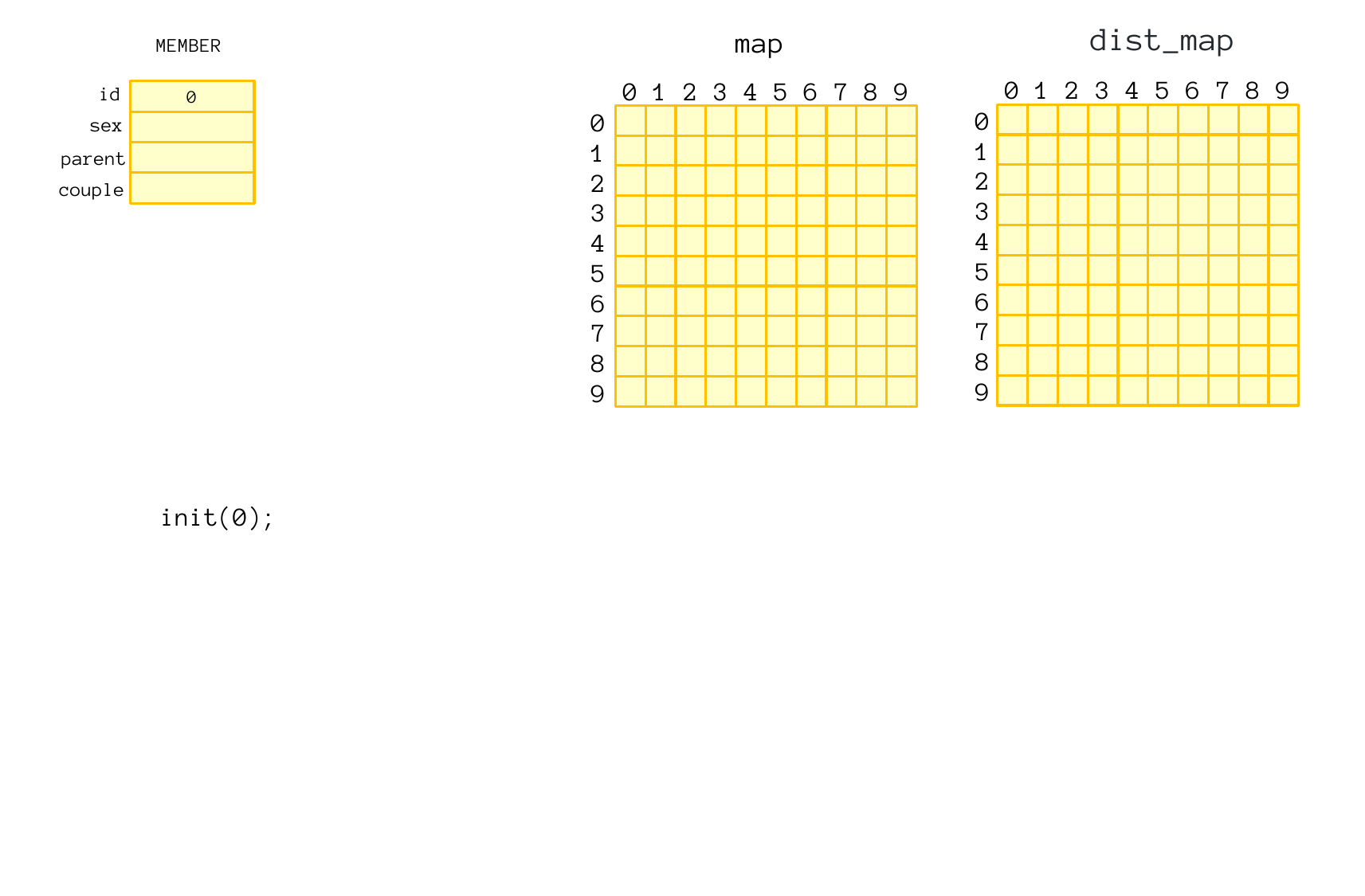

dist_map
map
MEMBER
id
0
1
2
3
4
5
6
7
8
9
0
1
2
3
4
5
6
7
8
9
0
sex
0

0

parent
1

1

couple
2

2

3

3
4

4
5

5
6

6
7

7
8

8
9

9
init(0);